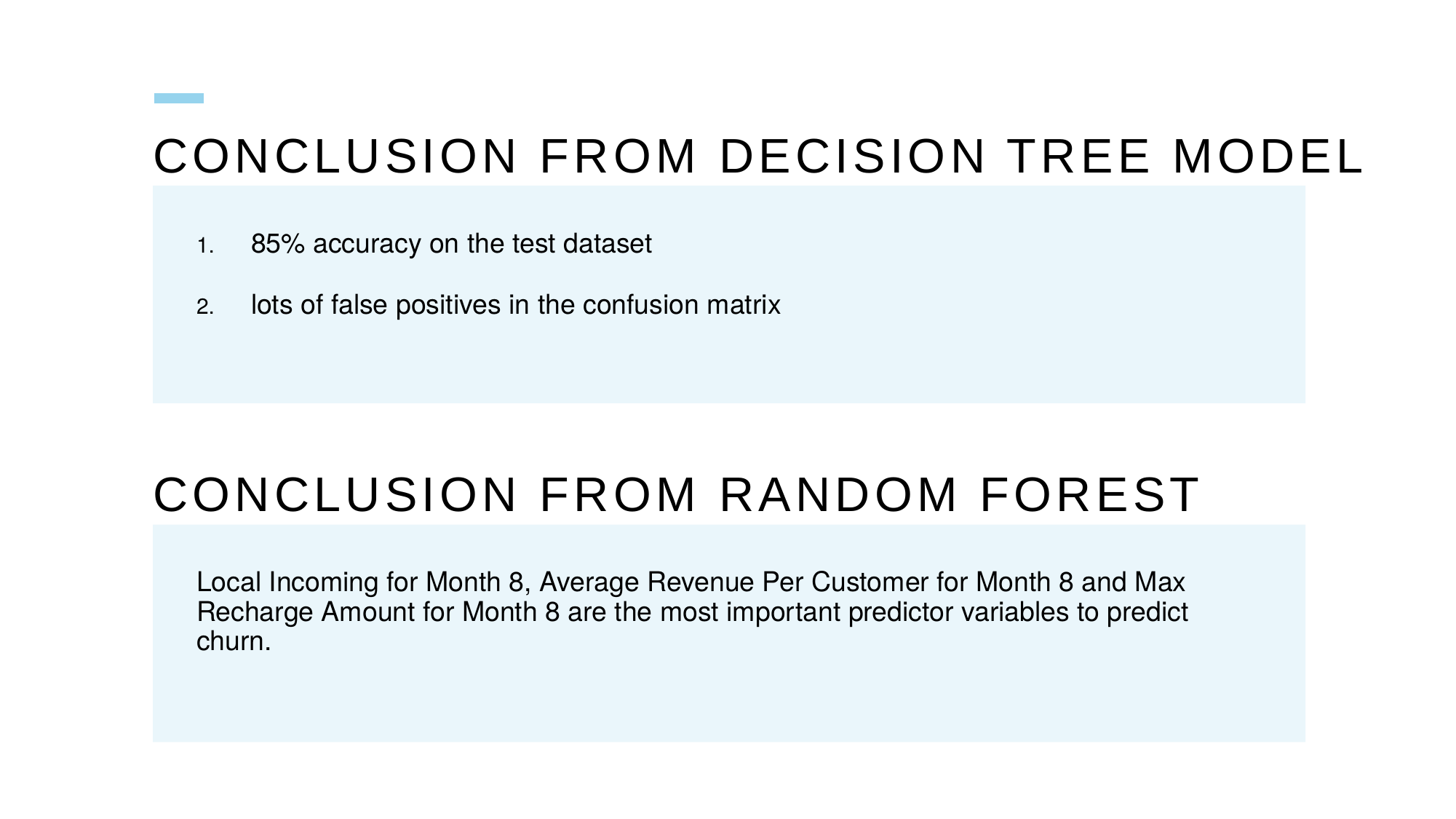

# Conclusion from decision tree model
85% accuracy on the test dataset
lots of false positives in the confusion matrix
Conclusion from random forest
Local Incoming for Month 8, Average Revenue Per Customer for Month 8 and Max Recharge Amount for Month 8 are the most important predictor variables to predict churn.